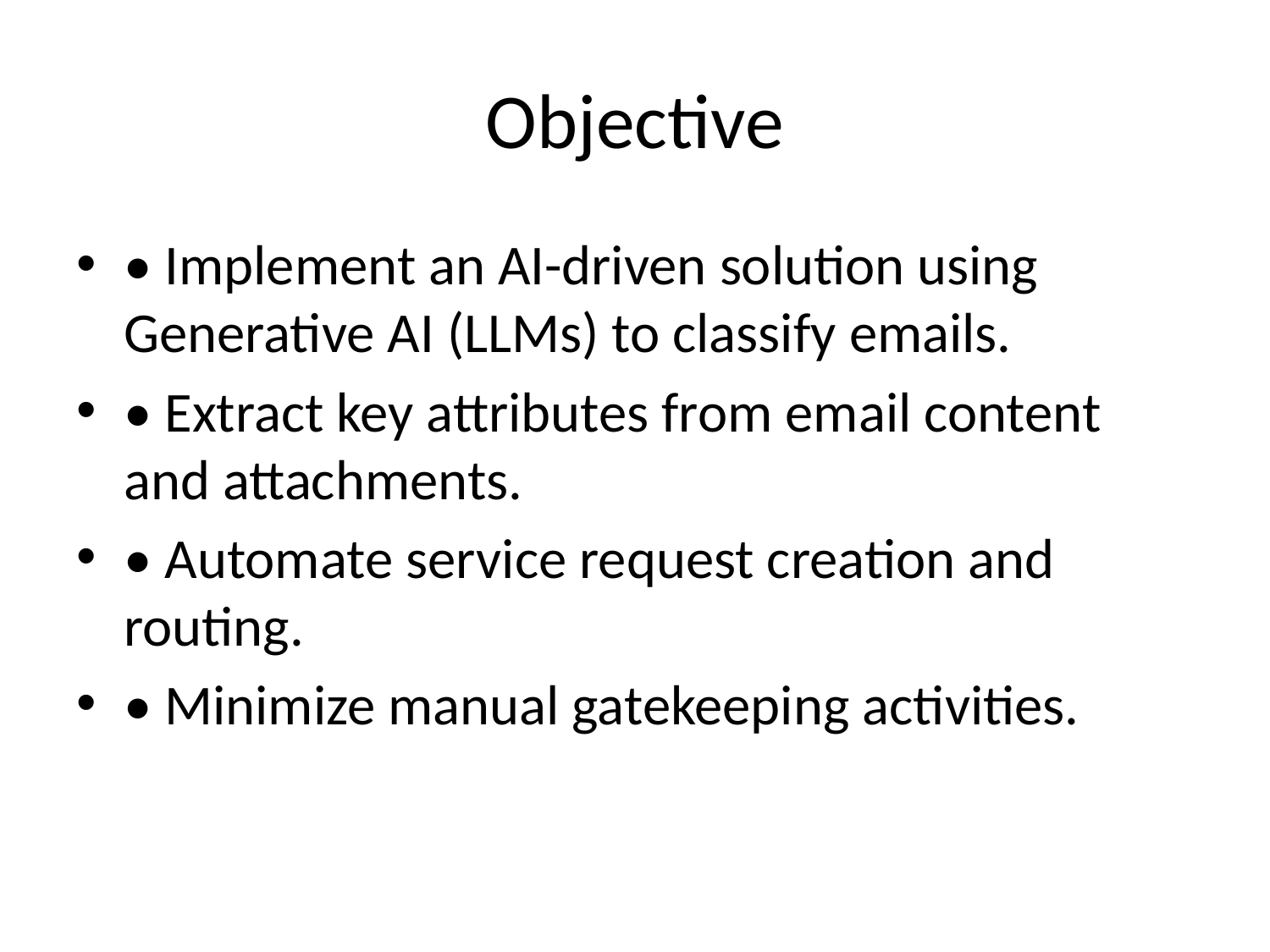

# Objective
• Implement an AI-driven solution using Generative AI (LLMs) to classify emails.
• Extract key attributes from email content and attachments.
• Automate service request creation and routing.
• Minimize manual gatekeeping activities.